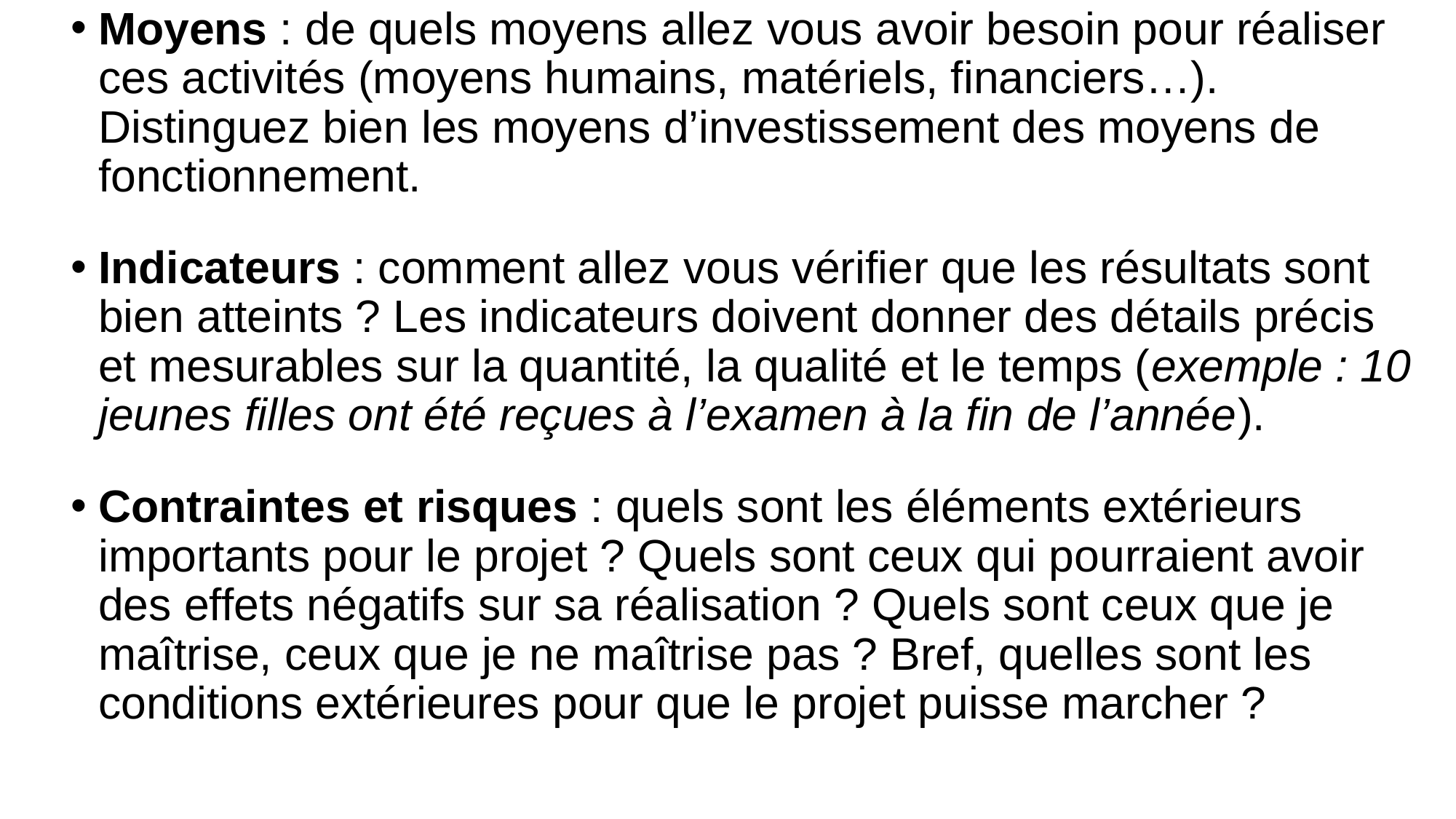

Moyens : de quels moyens allez vous avoir besoin pour réaliser ces activités (moyens humains, matériels, financiers…). Distinguez bien les moyens d’investissement des moyens de fonctionnement.
Indicateurs : comment allez vous vérifier que les résultats sont bien atteints ? Les indicateurs doivent donner des détails précis et mesurables sur la quantité, la qualité et le temps (exemple : 10 jeunes filles ont été reçues à l’examen à la fin de l’année).
Contraintes et risques : quels sont les éléments extérieurs importants pour le projet ? Quels sont ceux qui pourraient avoir des effets négatifs sur sa réalisation ? Quels sont ceux que je maîtrise, ceux que je ne maîtrise pas ? Bref, quelles sont les conditions extérieures pour que le projet puisse marcher ?